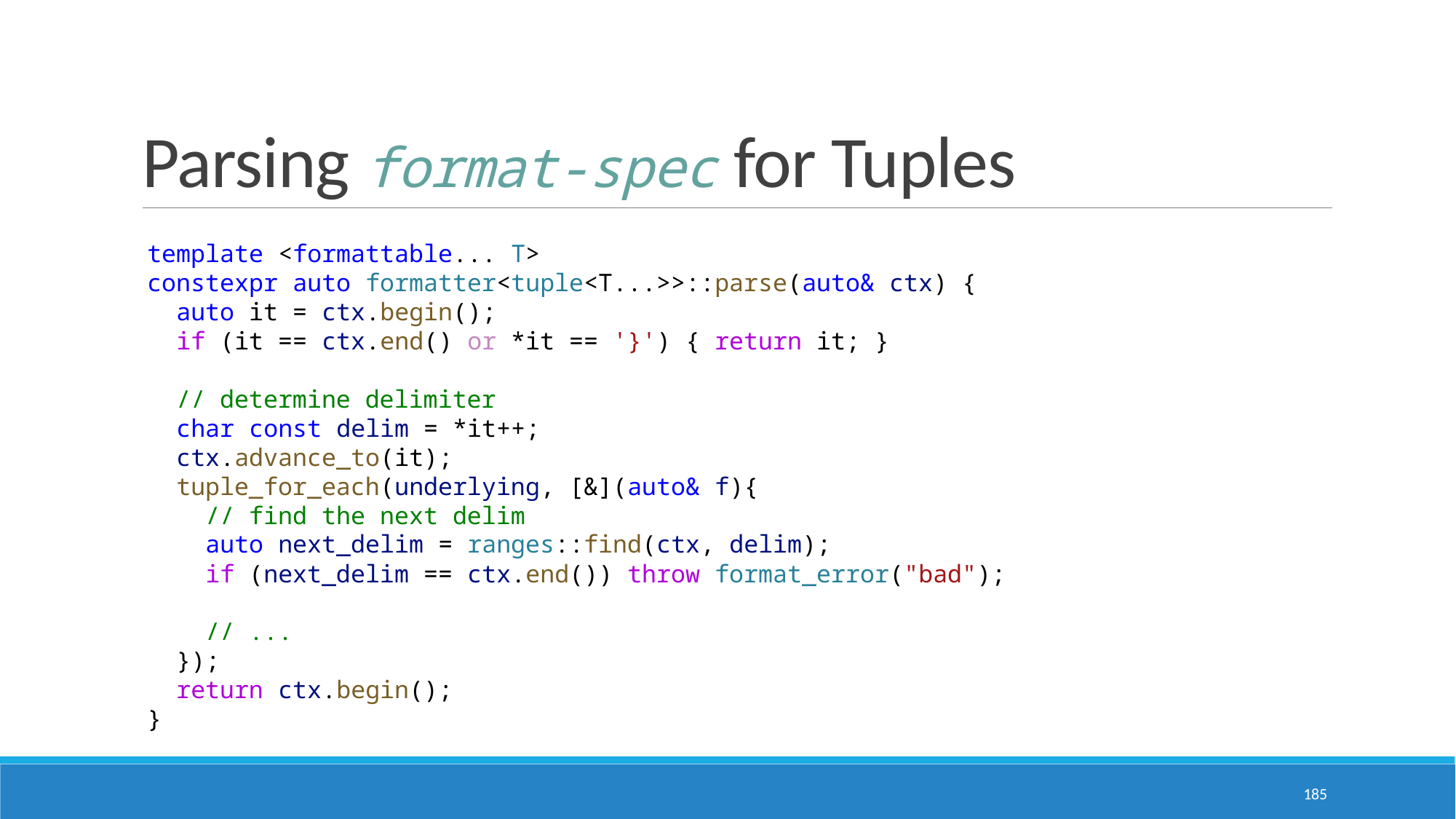

# Parsing format-spec for Tuples
template <formattable... T>
constexpr auto formatter<tuple<T...>>::parse(auto& ctx) {
  auto it = ctx.begin();
  if (it == ctx.end() or *it == '}') { return it; }

  // determine delimiter
  char const delim = *it++;
  ctx.advance_to(it);
  tuple_for_each(underlying, [&](auto& f){
    // find the next delim
    auto next_delim = ranges::find(ctx, delim);
    if (next_delim == ctx.end()) throw format_error("bad");

    // ...
  });
  return ctx.begin();
}
185